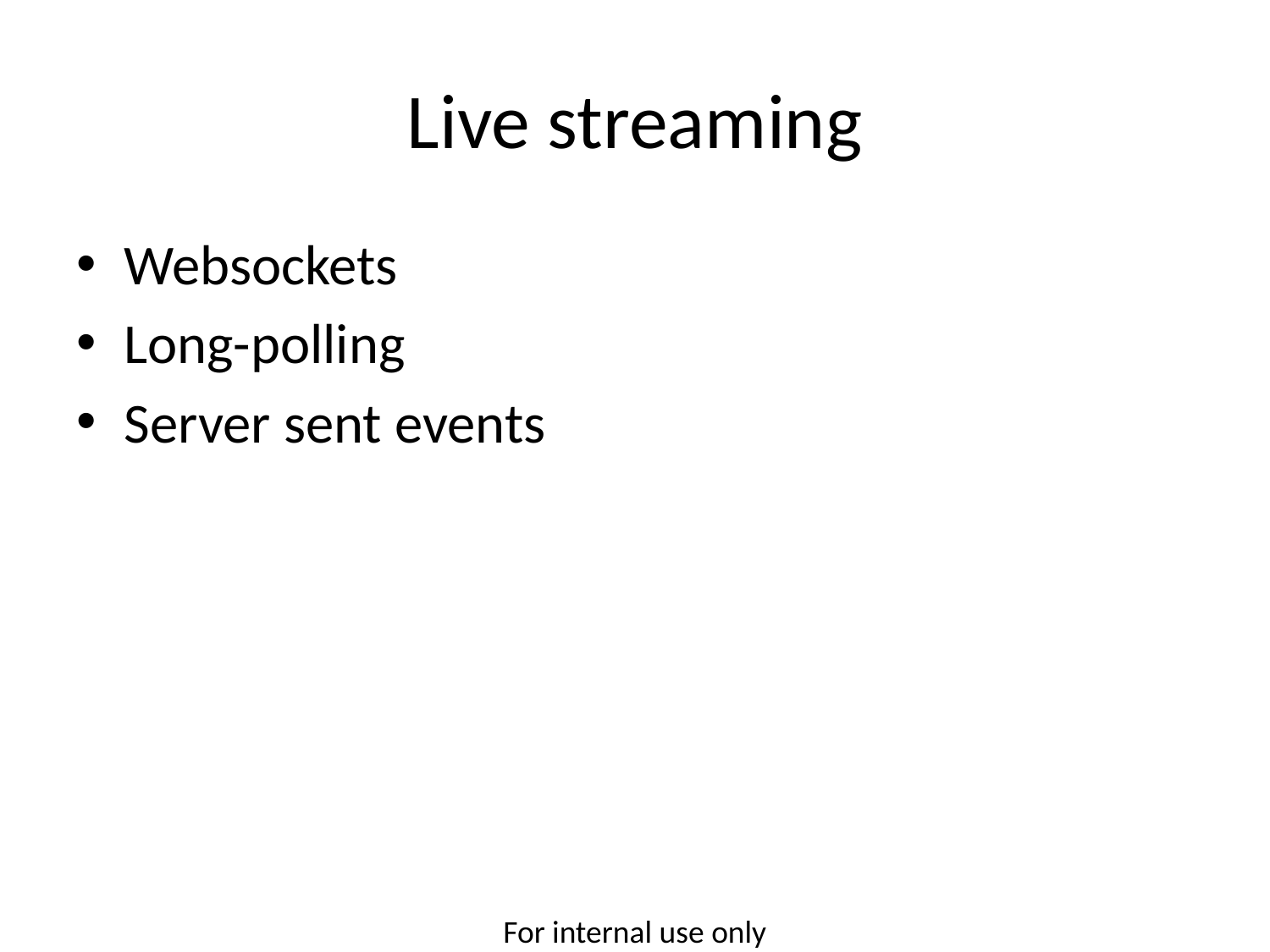

# Live streaming
Websockets
Long-polling
Server sent events